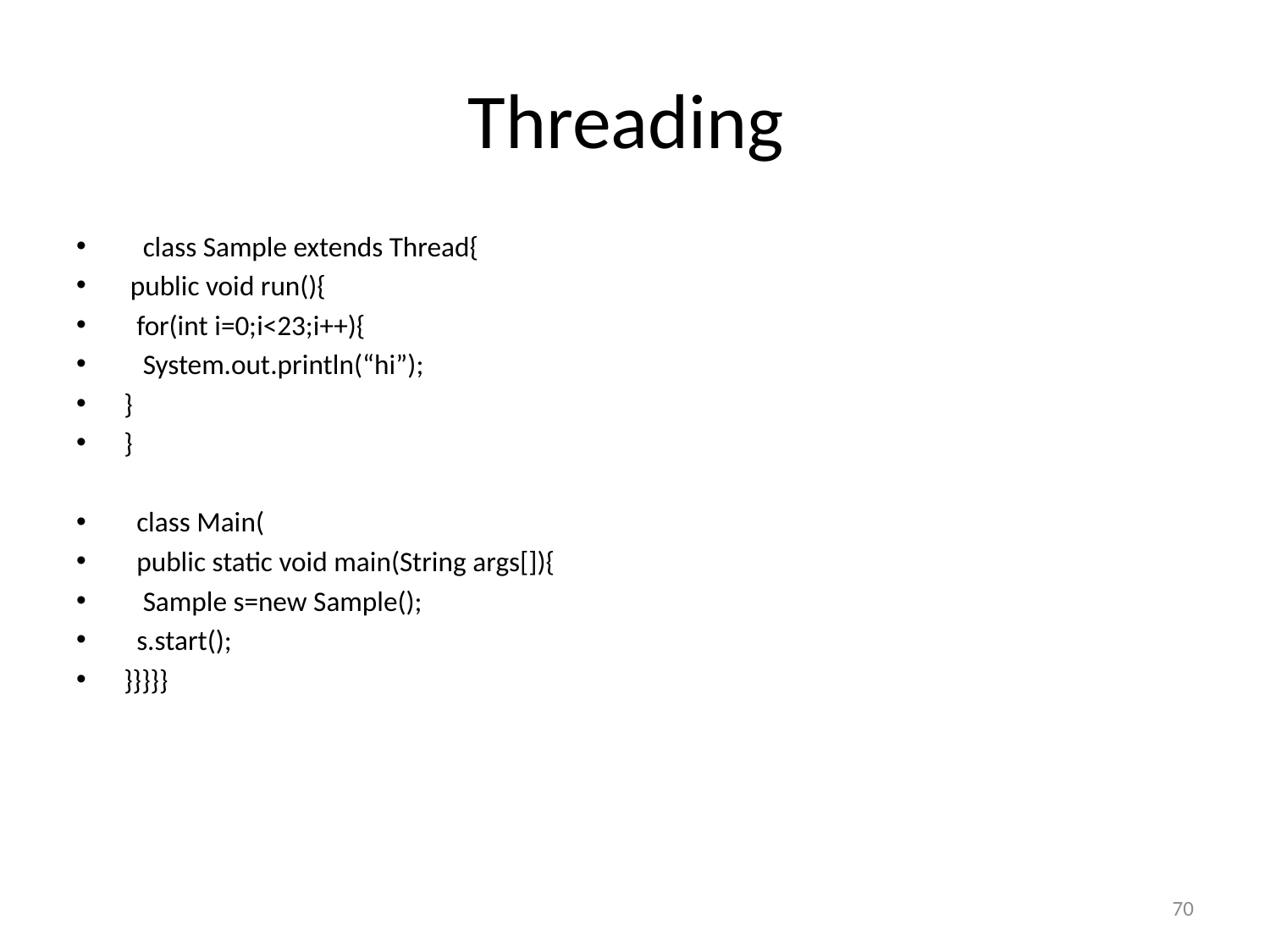

# Threading
   class Sample extends Thread{
 public void run(){
  for(int i=0;i<23;i++){
   System.out.println(“hi”);
}
}

  class Main(
  public static void main(String args[]){
   Sample s=new Sample();
  s.start();
}}}}}
70